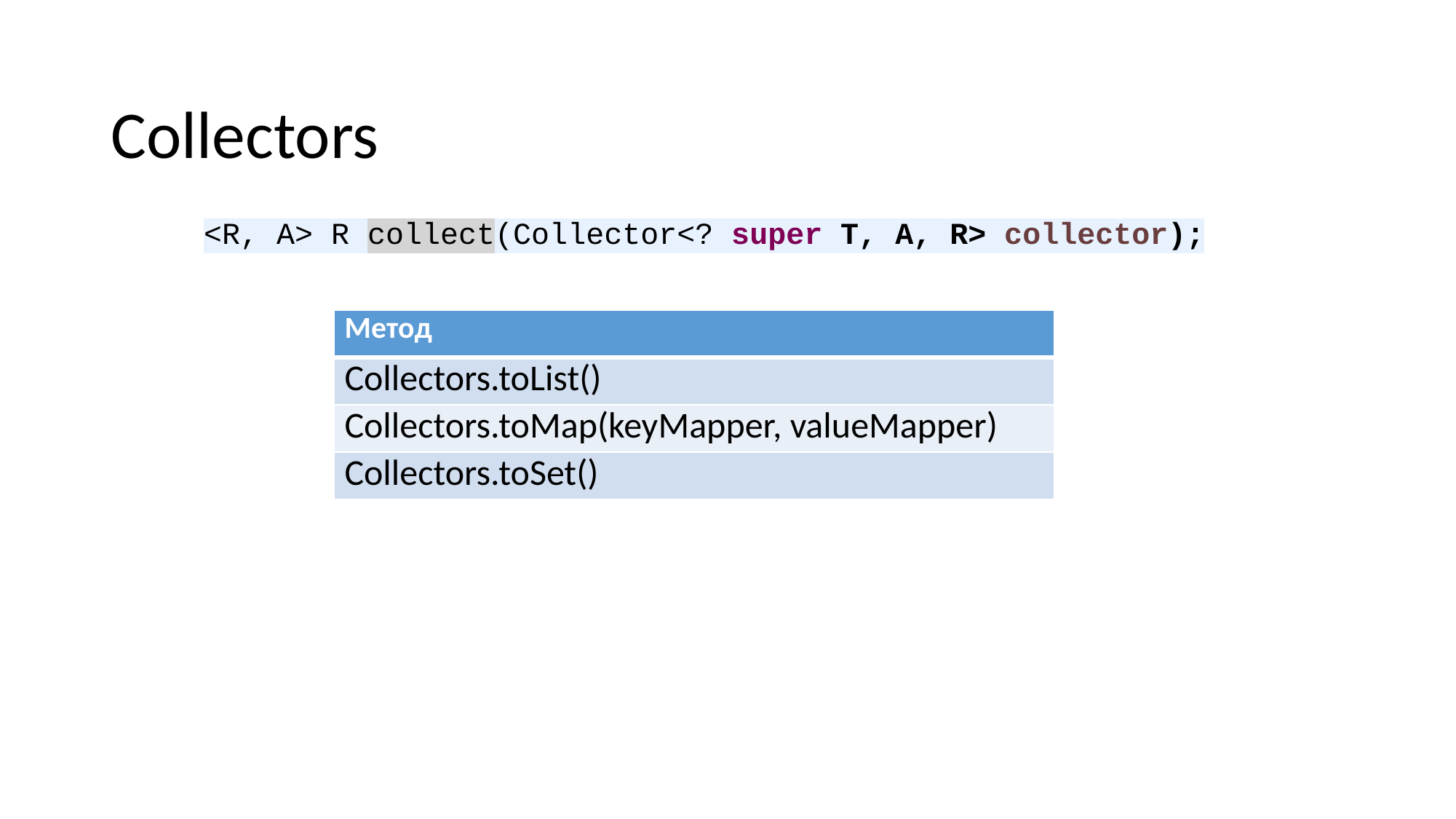

# Collectors
<R, A> R collect(Collector<? super T, A, R> collector);
| Метод |
| --- |
| Collectors.toList() |
| Collectors.toMap(keyMapper, valueMapper) |
| Collectors.toSet() |